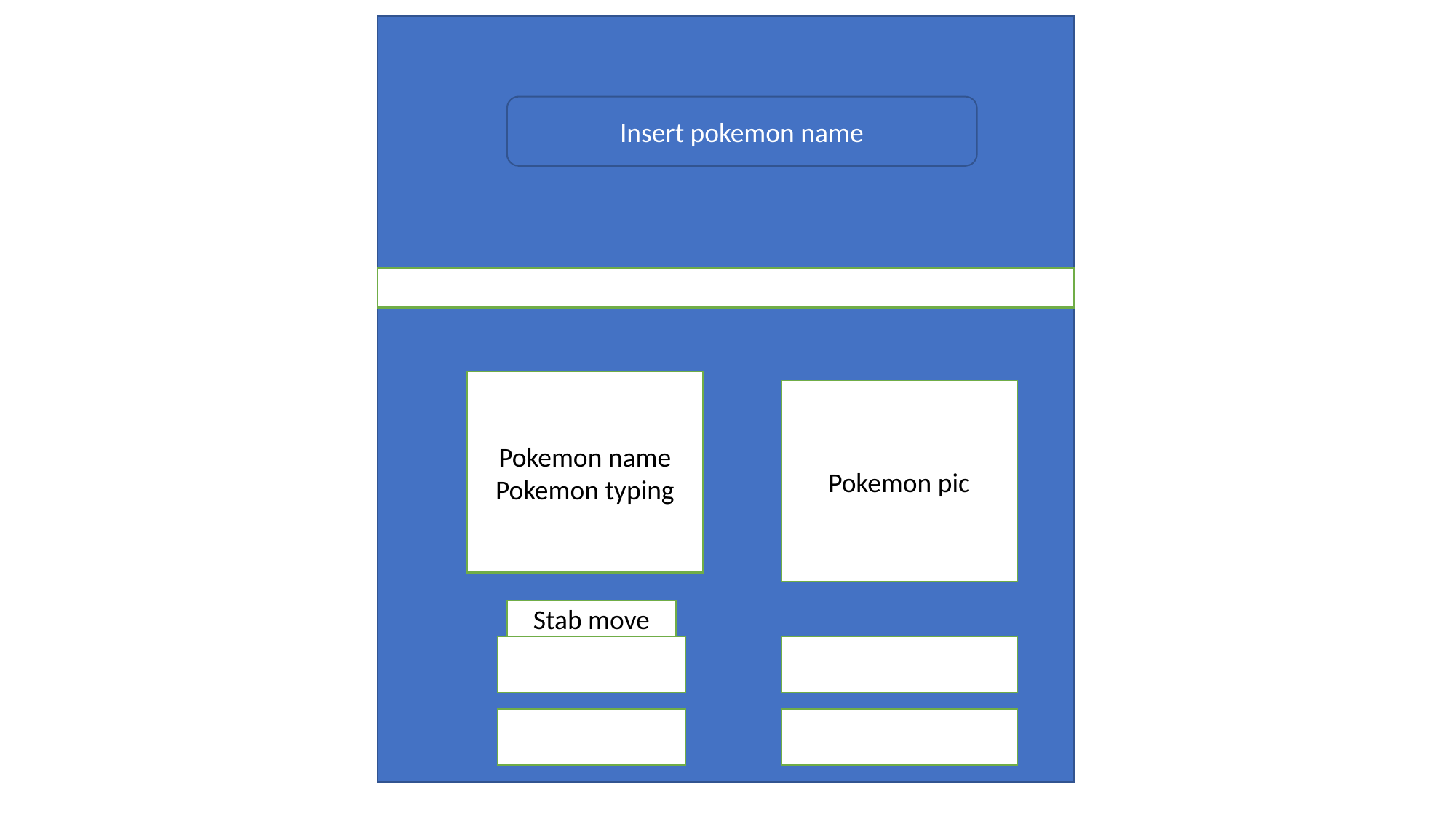

Insert pokemon name

Pokemon name
Pokemon typing
Pokemon pic
Stab move